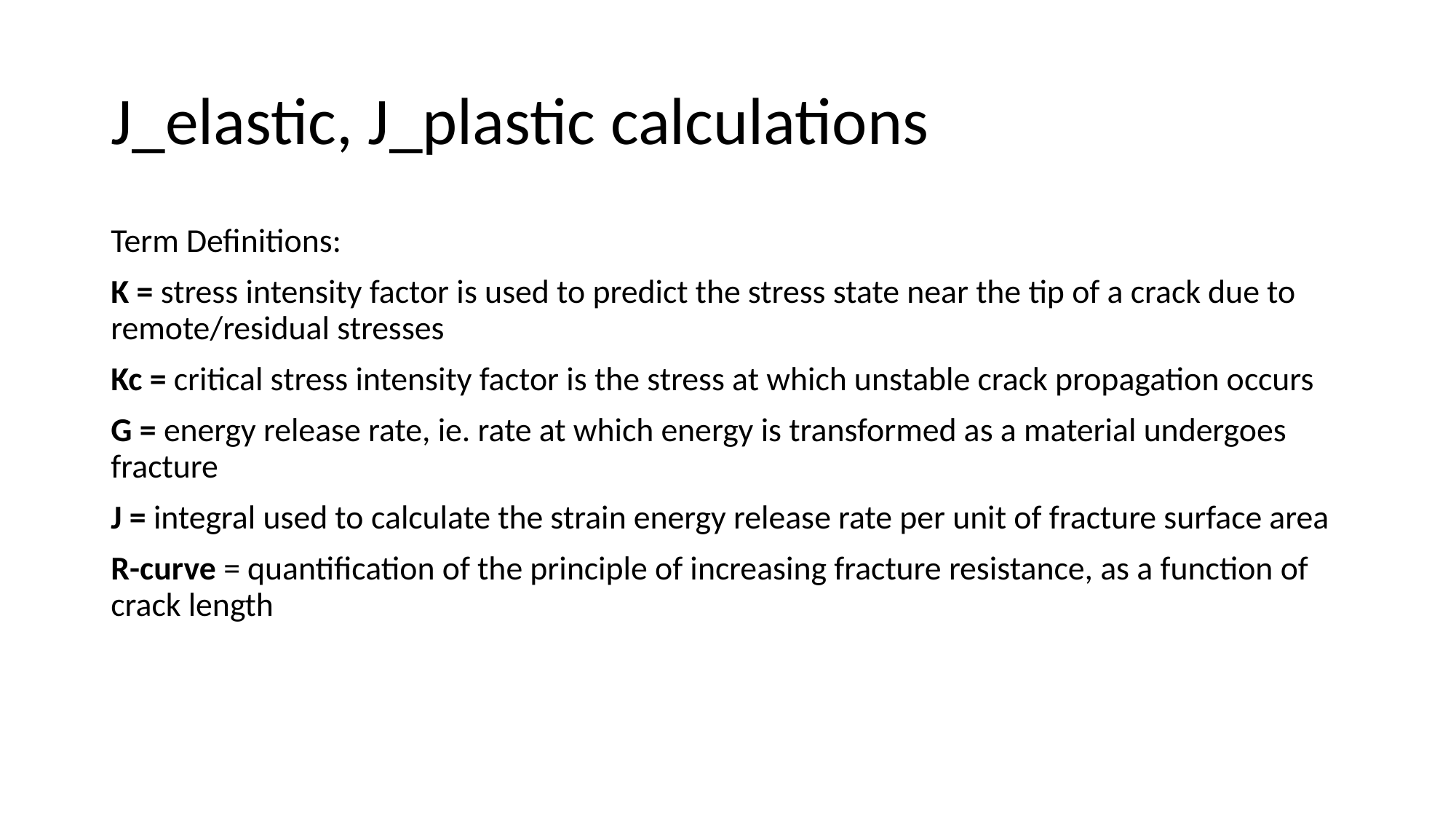

# J_elastic, J_plastic calculations
Term Definitions:
K = stress intensity factor is used to predict the stress state near the tip of a crack due to remote/residual stresses
Kc = critical stress intensity factor is the stress at which unstable crack propagation occurs
G = energy release rate, ie. rate at which energy is transformed as a material undergoes fracture
J = integral used to calculate the strain energy release rate per unit of fracture surface area
R-curve = quantification of the principle of increasing fracture resistance, as a function of crack length